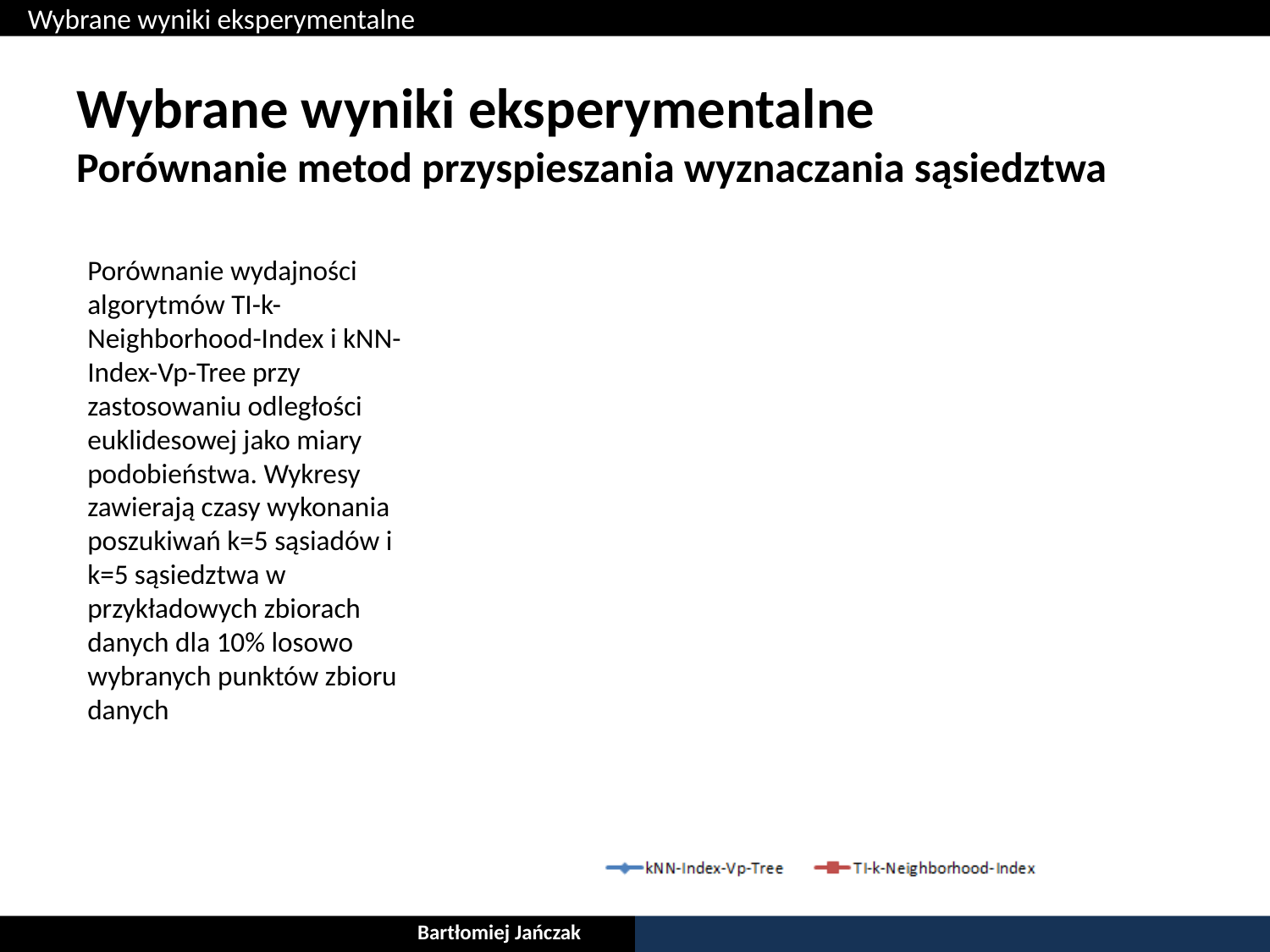

Wybrane wyniki eksperymentalne
# Wybrane wyniki eksperymentalne Porównanie metod przyspieszania wyznaczania sąsiedztwa

### Chart

| Category |
|---|
Porównanie wydajności algorytmów TI-k-Neighborhood-Index i kNN-Index-Vp-Tree przy zastosowaniu odległości euklidesowej jako miary podobieństwa. Wykresy zawierają czasy wykonania poszukiwań k=5 sąsiadów i k=5 sąsiedztwa w przykładowych zbiorach danych dla 10% losowo wybranych punktów zbioru danych
Bartłomiej Jańczak